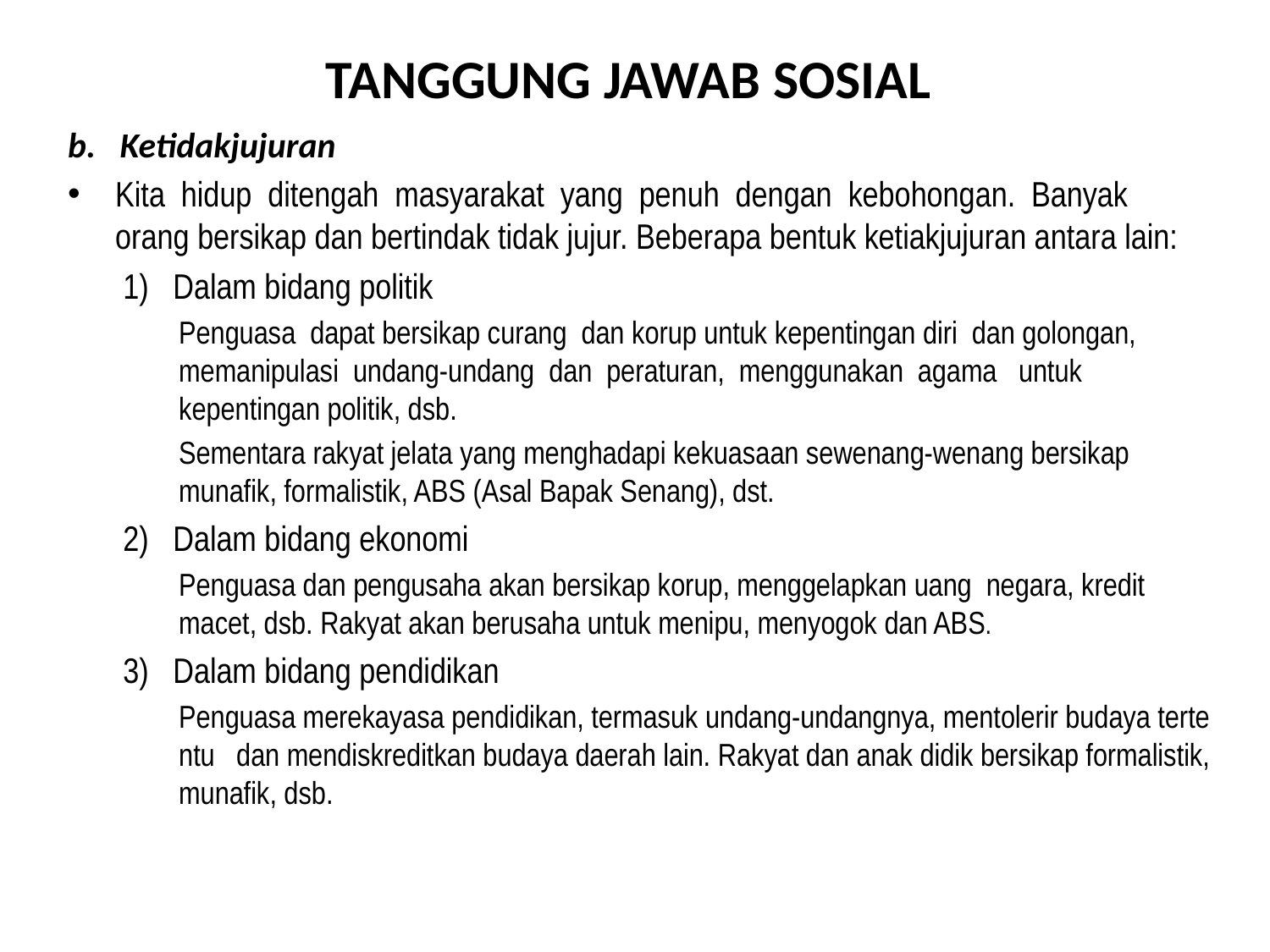

# TANGGUNG JAWAB SOSIAL
b.   Ketidakjujuran
Kita  hidup  ditengah  masyarakat  yang  penuh  dengan  kebohongan.  Banyak  orang bersikap dan bertindak tidak jujur. Beberapa bentuk ketiakjujuran antara lain:
1)   Dalam bidang politik
Penguasa  dapat bersikap curang  dan korup untuk kepentingan diri  dan golongan, memanipulasi  undang-undang  dan  peraturan,  menggunakan  agama   untuk kepentingan politik, dsb.
Sementara rakyat jelata yang menghadapi kekuasaan sewenang-wenang bersikap munafik, formalistik, ABS (Asal Bapak Senang), dst.
2)   Dalam bidang ekonomi
Penguasa dan pengusaha akan bersikap korup, menggelapkan uang  negara, kredit macet, dsb. Rakyat akan berusaha untuk menipu, menyogok dan ABS.
3)   Dalam bidang pendidikan
Penguasa merekayasa pendidikan, termasuk undang-undangnya, mentolerir budaya terte ntu   dan mendiskreditkan budaya daerah lain. Rakyat dan anak didik bersikap formalistik, munafik, dsb.